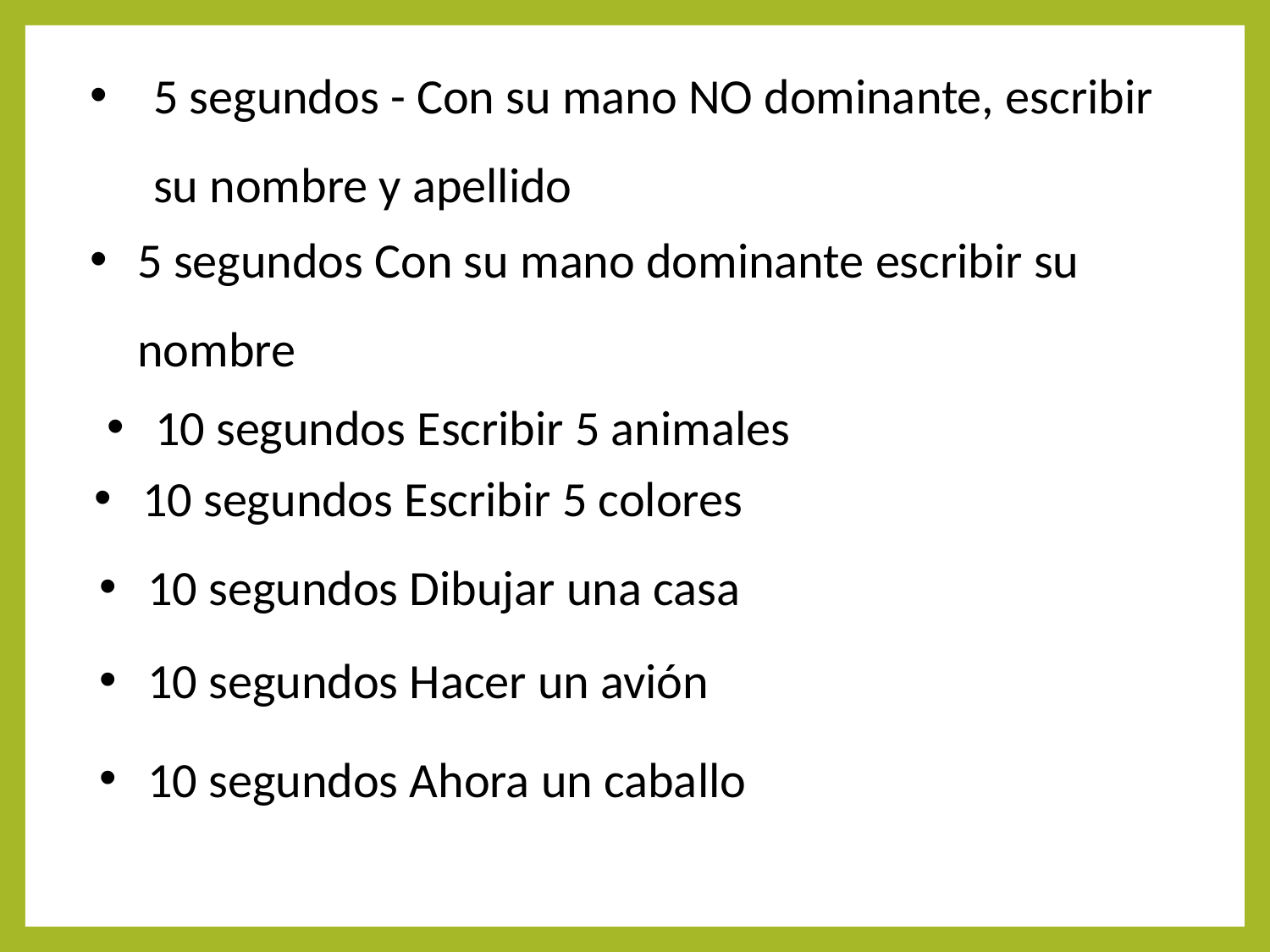

5 segundos - Con su mano NO dominante, escribir su nombre y apellido
5 segundos Con su mano dominante escribir su nombre
10 segundos Escribir 5 animales
10 segundos Escribir 5 colores
10 segundos Dibujar una casa
10 segundos Hacer un avión
10 segundos Ahora un caballo